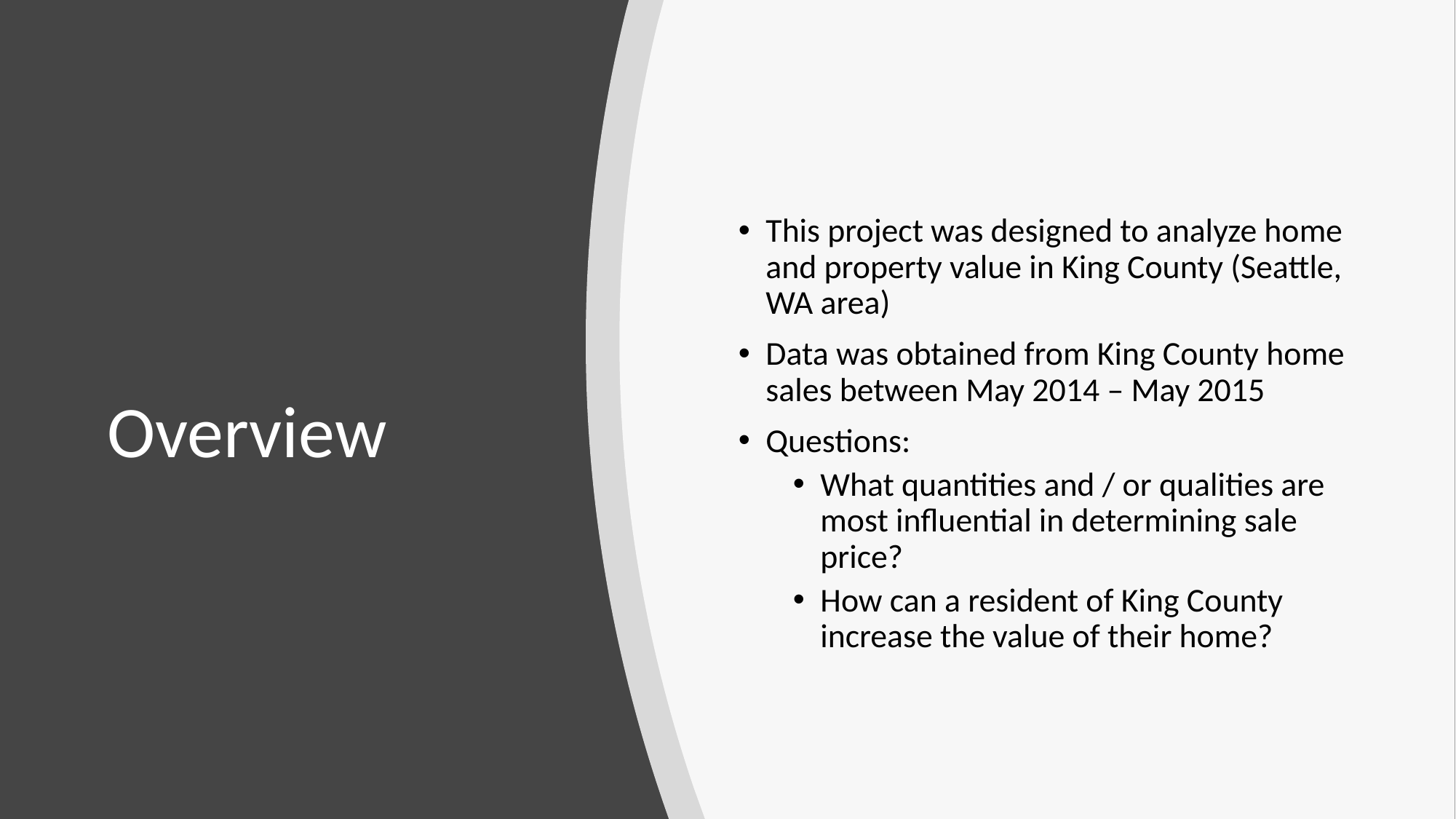

This project was designed to analyze home and property value in King County (Seattle, WA area)
Data was obtained from King County home sales between May 2014 – May 2015
Questions:
What quantities and / or qualities are most influential in determining sale price?
How can a resident of King County increase the value of their home?
# Overview